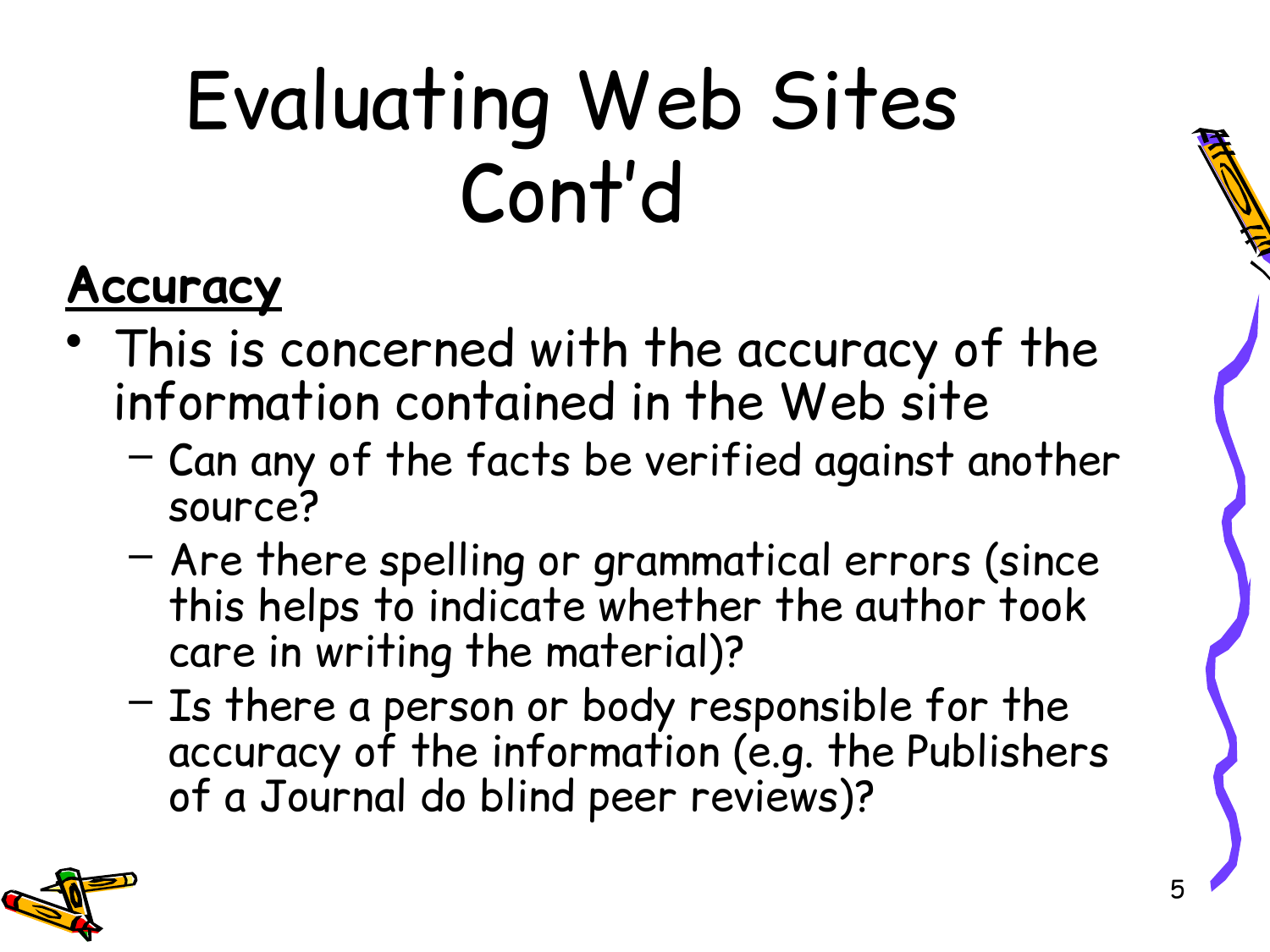

# Evaluating Web Sites Cont’d
Accuracy
This is concerned with the accuracy of the information contained in the Web site
Can any of the facts be verified against another source?
Are there spelling or grammatical errors (since this helps to indicate whether the author took care in writing the material)?
Is there a person or body responsible for the accuracy of the information (e.g. the Publishers of a Journal do blind peer reviews)?

5